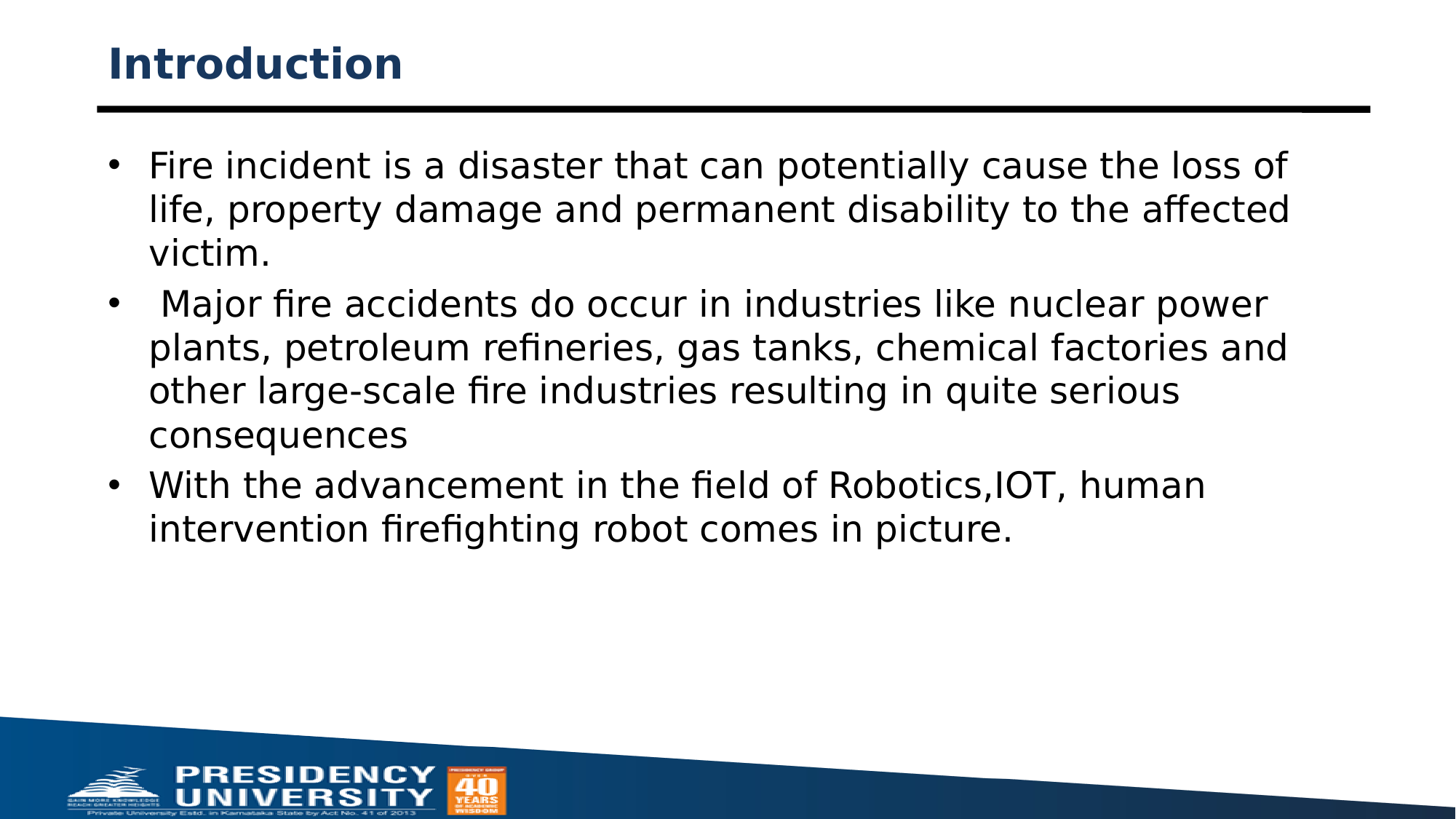

# Introduction
Fire incident is a disaster that can potentially cause the loss of life, property damage and permanent disability to the affected victim.
 Major fire accidents do occur in industries like nuclear power plants, petroleum refineries, gas tanks, chemical factories and other large-scale fire industries resulting in quite serious consequences
With the advancement in the field of Robotics,IOT, human intervention firefighting robot comes in picture.